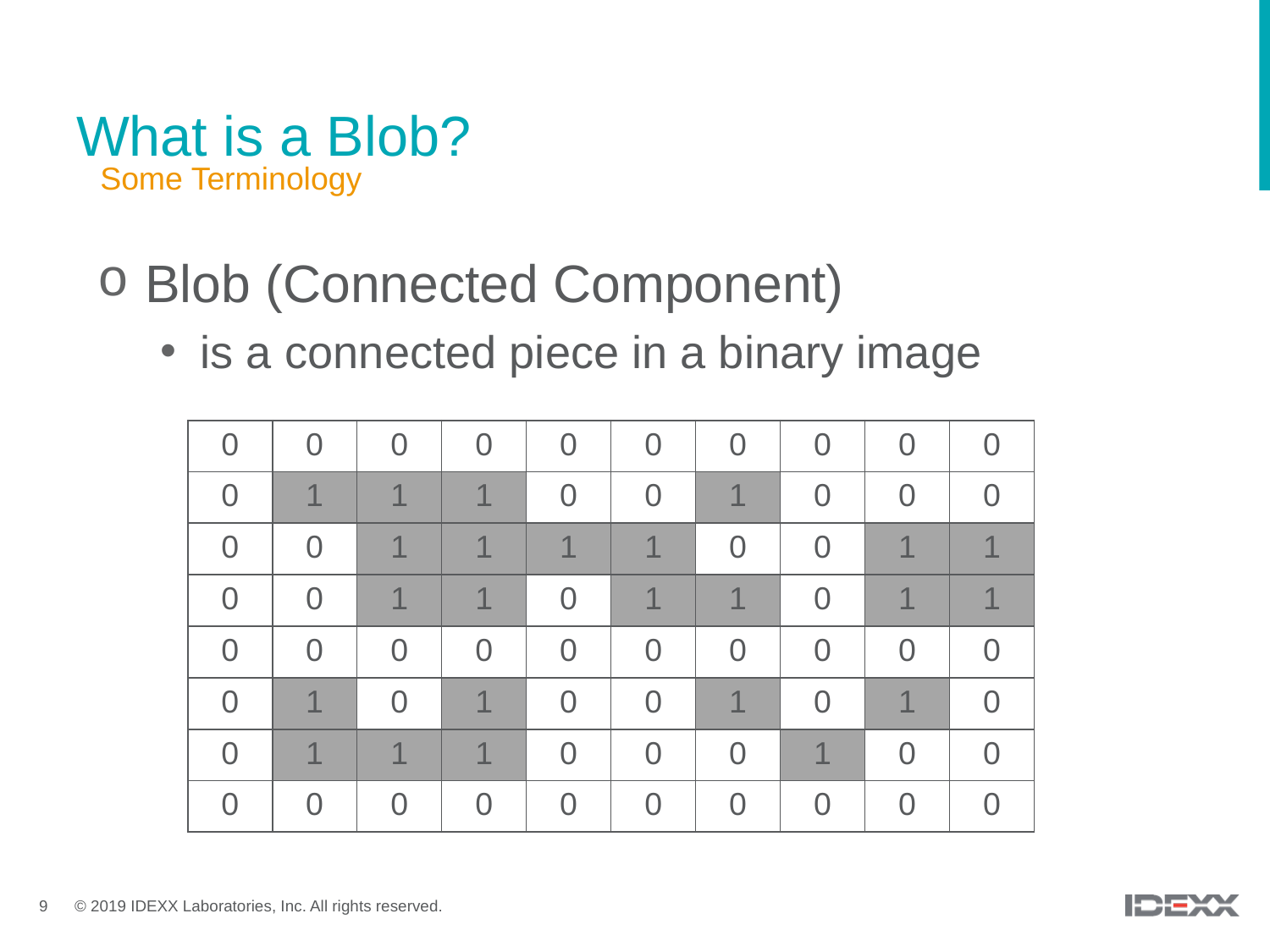

# What is a Blob?
Some Terminology

Blob (Connected Component)
is a connected piece in a binary image

| 0 | 0 | 0 | 0 | 0 | 0 | 0 | 0 | 0 | 0 |
| --- | --- | --- | --- | --- | --- | --- | --- | --- | --- |
| 0 | 1 | 1 | 1 | 0 | 0 | 1 | 0 | 0 | 0 |
| 0 | 0 | 1 | 1 | 1 | 1 | 0 | 0 | 1 | 1 |
| 0 | 0 | 1 | 1 | 0 | 1 | 1 | 0 | 1 | 1 |
| 0 | 0 | 0 | 0 | 0 | 0 | 0 | 0 | 0 | 0 |
| 0 | 1 | 0 | 1 | 0 | 0 | 1 | 0 | 1 | 0 |
| 0 | 1 | 1 | 1 | 0 | 0 | 0 | 1 | 0 | 0 |
| 0 | 0 | 0 | 0 | 0 | 0 | 0 | 0 | 0 | 0 |